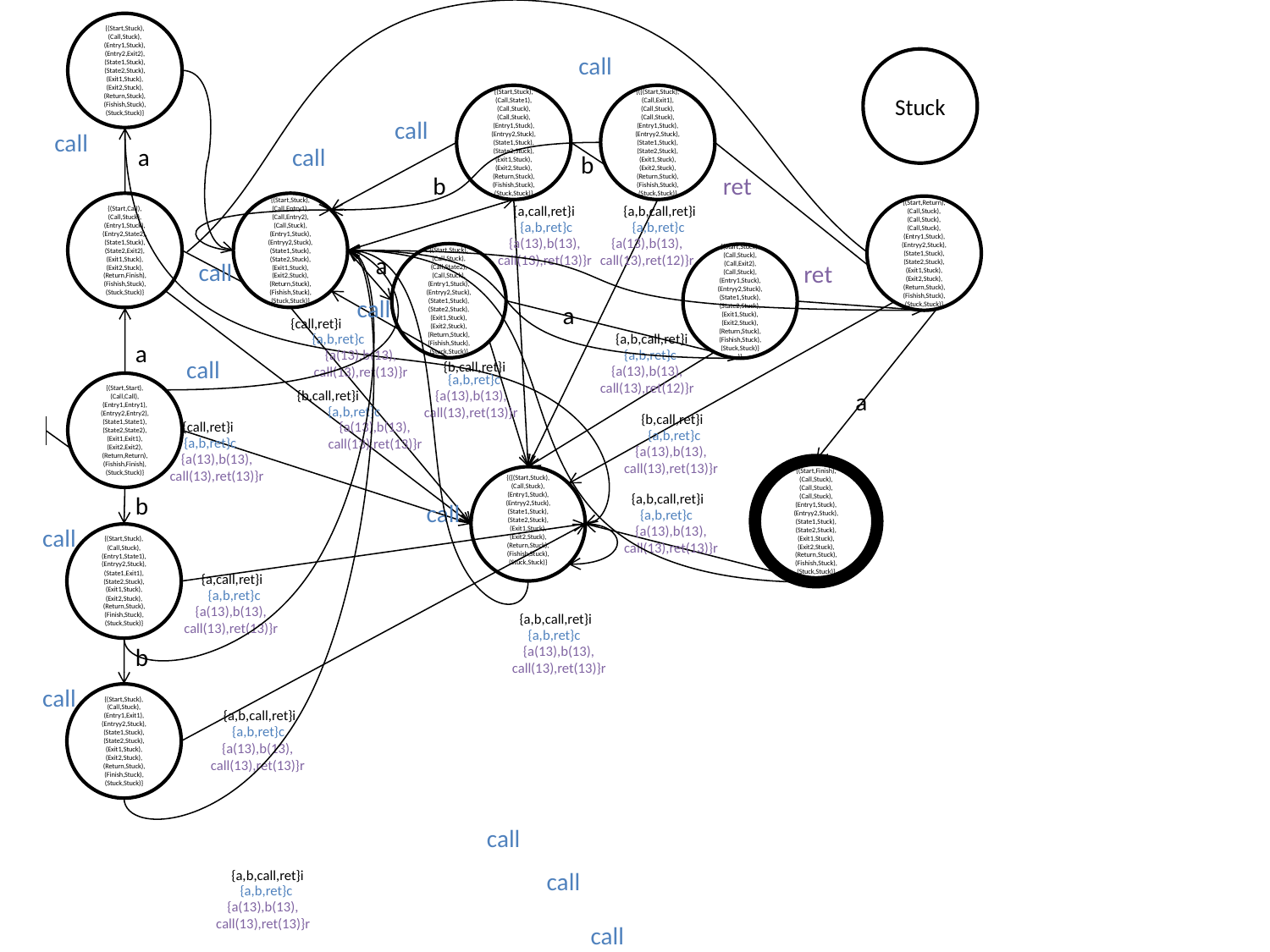

{(Start,Stuck),
(Call,Stuck),
(Entry1,Stuck),
(Entry2,Exit2),
(State1,Stuck),
(State2,Stuck),
(Exit1,Stuck),
(Exit2,Stuck),
(Return,Stuck),
(Fishish,Stuck),
(Stuck,Stuck)}
call
Stuck
{(Start,Stuck),
(Call,State1),
(Call,Stuck),
(Call,Stuck),
(Entry1,Stuck),
(Entryy2,Stuck),
(State1,Stuck),
(State2,Stuck),
(Exit1,Stuck),
(Exit2,Stuck),
(Return,Stuck),
(Fishish,Stuck),
(Stuck,Stuck)}
{({(Start,Stuck),
(Call,Exit1),
(Call,Stuck),
(Call,Stuck),
(Entry1,Stuck),
(Entryy2,Stuck),
(State1,Stuck),
(State2,Stuck),
(Exit1,Stuck),
(Exit2,Stuck),
(Return,Stuck),
(Fishish,Stuck),
(Stuck,Stuck)}
call
call
a
call
b
b
ret
{(Start,Call),
(Call,Stuck),
(Entry1,Stuck),
(Entry2,State2),
(State1,Stuck),
(State2,Exit2),
(Exit1,Stuck),
(Exit2,Stuck),
(Return,Finish),
(Fishish,Stuck),
(Stuck,Stuck)}
{(Start,Stuck),
(Call,Entry1),
(Call,Entry2),
(Call,Stuck),
(Entry1,Stuck),
(Entryy2,Stuck),
(State1,Stuck),
(State2,Stuck),
(Exit1,Stuck),
(Exit2,Stuck),
(Return,Stuck),
(Fishish,Stuck),
(Stuck,Stuck)}
{a,call,ret}i
{a,b,call,ret}i
{(Start,Return),
(Call,Stuck),
(Call,Stuck),
(Call,Stuck),
(Entry1,Stuck),
(Entryy2,Stuck),
(State1,Stuck),
(State2,Stuck),
(Exit1,Stuck),
(Exit2,Stuck),
(Return,Stuck),
(Fishish,Stuck),
(Stuck,Stuck)}
{a,b,ret}c
{a,b,ret}c
{a(13),b(13),
call(13),ret(13)}r
{a(13),b(13),
call(13),ret(12)}r
a
{(Start,Stuck),
(Call,Stuck),
(Call,State2),
(Call,Stuck),
(Entry1,Stuck),
(Entryy2,Stuck),
(State1,Stuck),
(State2,Stuck),
(Exit1,Stuck),
(Exit2,Stuck),
(Return,Stuck),
(Fishish,Stuck),
(Stuck,Stuck)}
{(Start,Stuck),
(Call,Stuck),
(Call,Exit2),
(Call,Stuck),
(Entry1,Stuck),
(Entryy2,Stuck),
(State1,Stuck),
(State2,Stuck),
(Exit1,Stuck),
(Exit2,Stuck),
(Return,Stuck),
(Fishish,Stuck),
(Stuck,Stuck)}
)}
call
ret
call
a
{call,ret}i
{a,b,ret}c
{a,b,call,ret}i
a
{a(13),b(13),
call(13),ret(13)}r
{a,b,ret}c
call
{b,call,ret}i
{a(13),b(13),
call(13),ret(12)}r
{a,b,ret}c
{(Start,Start),
(Call,Call),
(Entry1,Entry1),
(Entryy2,Entry2),
(State1,State1),
(State2,State2),
(Exit1,Exit1),
(Exit2,Exit2),
(Return,Return),
(Fishish,Finish),
(Stuck,Stuck)}
{b,call,ret}i
{a(13),b(13),
call(13),ret(13)}r
a
{a,b,ret}c
{b,call,ret}i
{call,ret}i
{a(13),b(13),
call(13),ret(13)}r
{a,b,ret}c
{a,b,ret}c
{a(13),b(13),
call(13),ret(13)}r
{a(13),b(13),
call(13),ret(13)}r
{(Start,Finish),
(Call,Stuck),
(Call,Stuck),
(Call,Stuck),
(Entry1,Stuck),
(Entryy2,Stuck),
(State1,Stuck),
(State2,Stuck),
(Exit1,Stuck),
(Exit2,Stuck),
(Return,Stuck),
(Fishish,Stuck),
(Stuck,Stuck)}
{({(Start,Stuck),
(Call,Stuck),
(Entry1,Stuck),
(Entryy2,Stuck),
(State1,Stuck),
(State2,Stuck),
(Exit1,Stuck),
(Exit2,Stuck),
(Return,Stuck),
(Fishish,Stuck),
(Stuck,Stuck)}

b
{a,b,call,ret}i
call
{a,b,ret}c
call
{a(13),b(13),
call(13),ret(13)}r
{(Start,Stuck),
(Call,Stuck),
(Entry1,State1),
(Entryy2,Stuck),
(State1,Exit1),
(State2,Stuck),
(Exit1,Stuck),
(Exit2,Stuck),
(Return,Stuck),
(Finish,Stuck),
(Stuck,Stuck)}
{a,call,ret}i
{a,b,ret}c
{a(13),b(13),
call(13),ret(13)}r
{a,b,call,ret}i
{a,b,ret}c
b
{a(13),b(13),
call(13),ret(13)}r
call
{(Start,Stuck),
(Call,Stuck),
(Entry1,Exit1),
(Entryy2,Stuck),
(State1,Stuck),
(State2,Stuck),
(Exit1,Stuck),
(Exit2,Stuck),
(Return,Stuck),
(Finish,Stuck),
(Stuck,Stuck)}
{a,b,call,ret}i
{a,b,ret}c
{a(13),b(13),
call(13),ret(13)}r
call
{a,b,call,ret}i
call
{a,b,ret}c
{a(13),b(13),
call(13),ret(13)}r
call